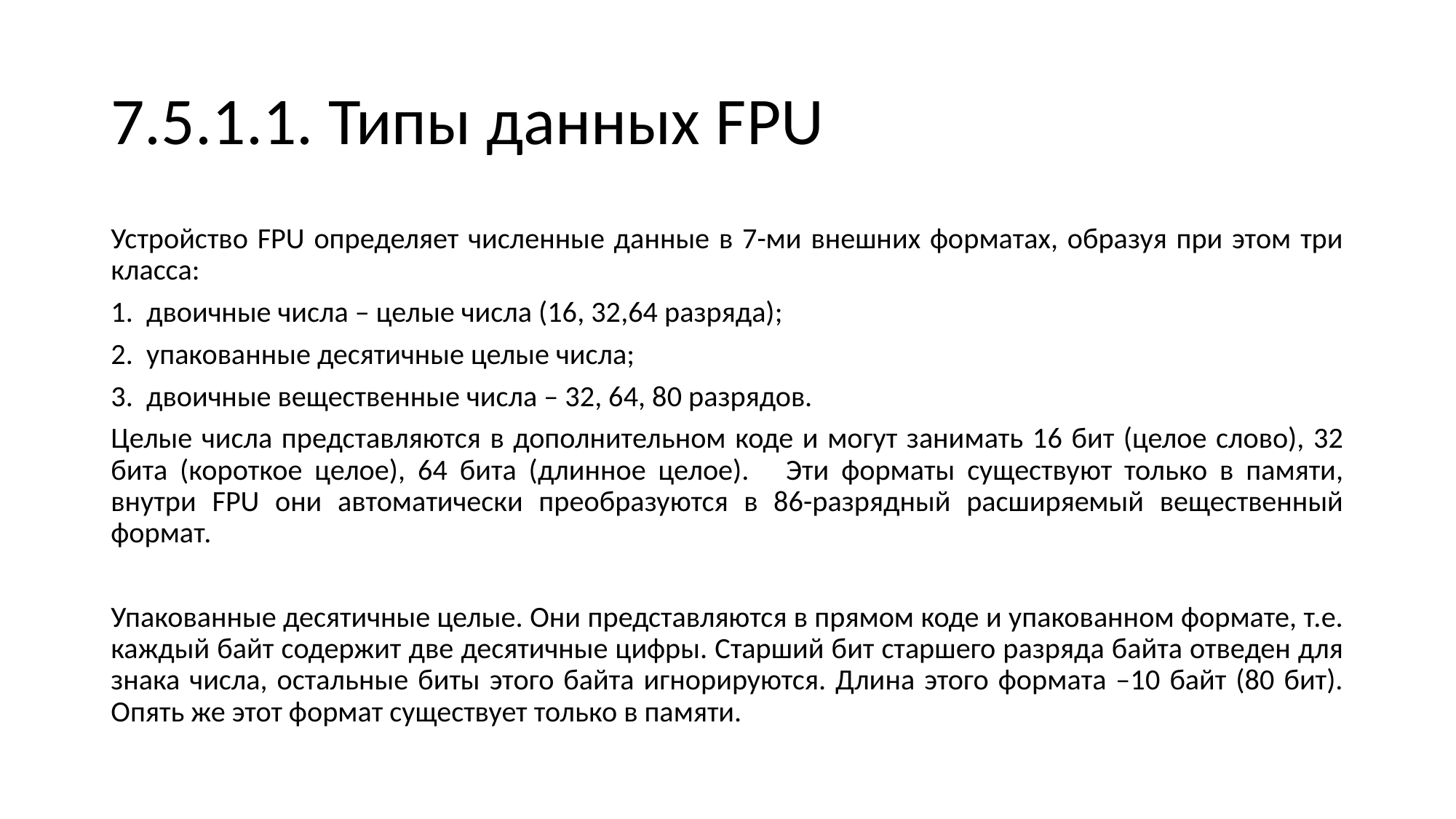

# 7.5.1.1. Типы данных FPU
Устройство FPU определяет численные данные в 7-ми внешних форматах, образуя при этом три класса:
1.  двоичные числа – целые числа (16, 32,64 разряда);
2.  упакованные десятичные целые числа;
3.  двоичные вещественные числа – 32, 64, 80 разрядов.
Целые числа представляются в дополнительном коде и могут занимать 16 бит (целое слово), 32 бита (короткое целое), 64 бита (длинное целое).   Эти форматы существуют только в памяти, внутри FPU они автоматически преобразуются в 86-разрядный расширяемый вещественный формат.

Упакованные десятичные целые. Они представляются в прямом коде и упакованном формате, т.е. каждый байт содержит две десятичные цифры. Старший бит старшего разряда байта отведен для знака числа, остальные биты этого байта игнорируются. Длина этого формата –10 байт (80 бит). Опять же этот формат существует только в памяти.